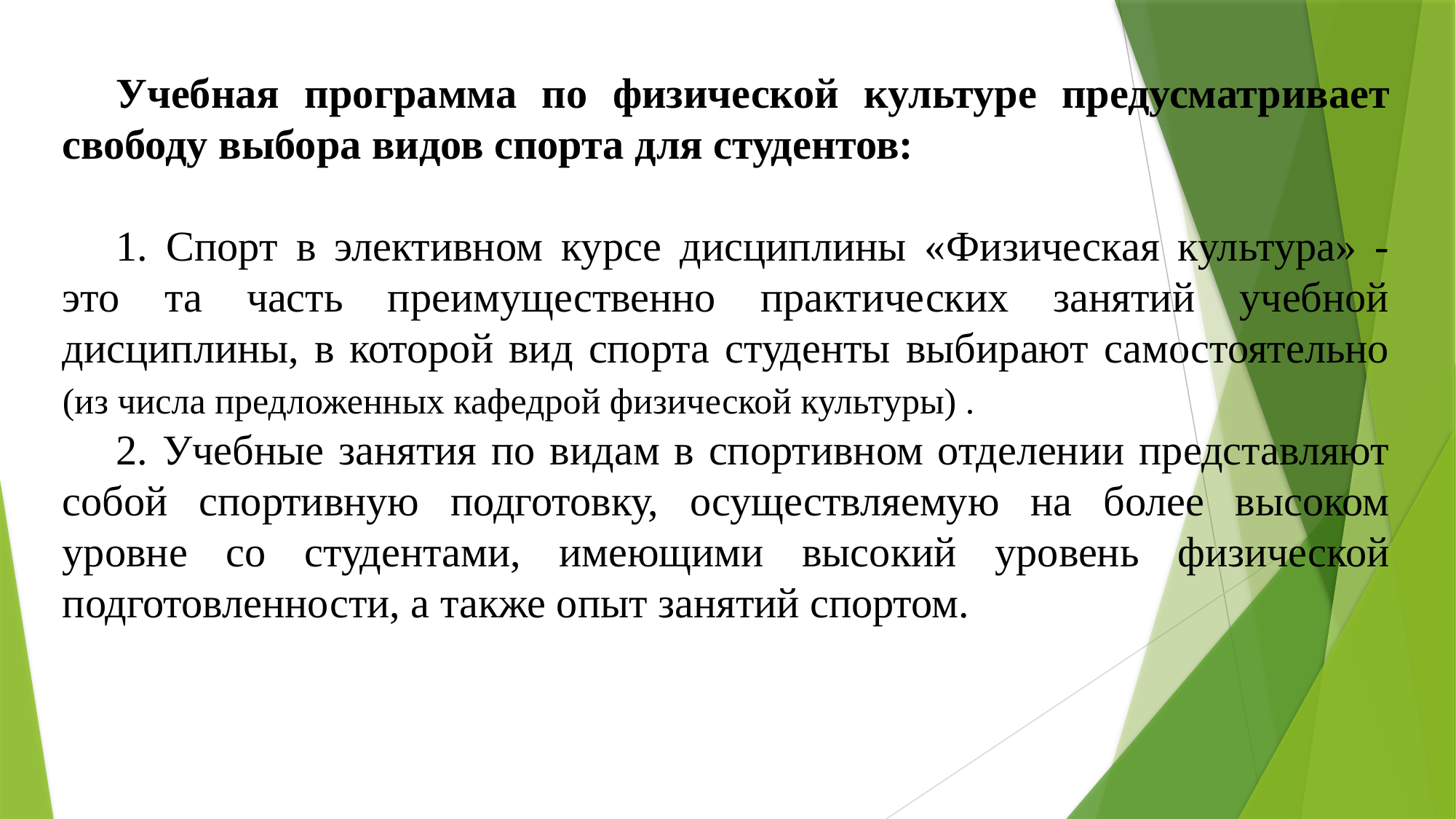

Учебная программа по физической культуре предусматривает свободу выбора видов спорта для студентов:

1. Спорт в элективном курсе дисциплины «Физическая культура» - это та часть преимущественно практических занятий учебной дисциплины, в которой вид спорта студенты выбирают самостоятельно (из числа предложенных кафедрой физической культуры) .
2. Учебные занятия по видам в спортивном отделении представляют собой спортивную подготовку, осуществляемую на более высоком уровне со студентами, имеющими высокий уровень физической подготовленности, а также опыт занятий спортом.